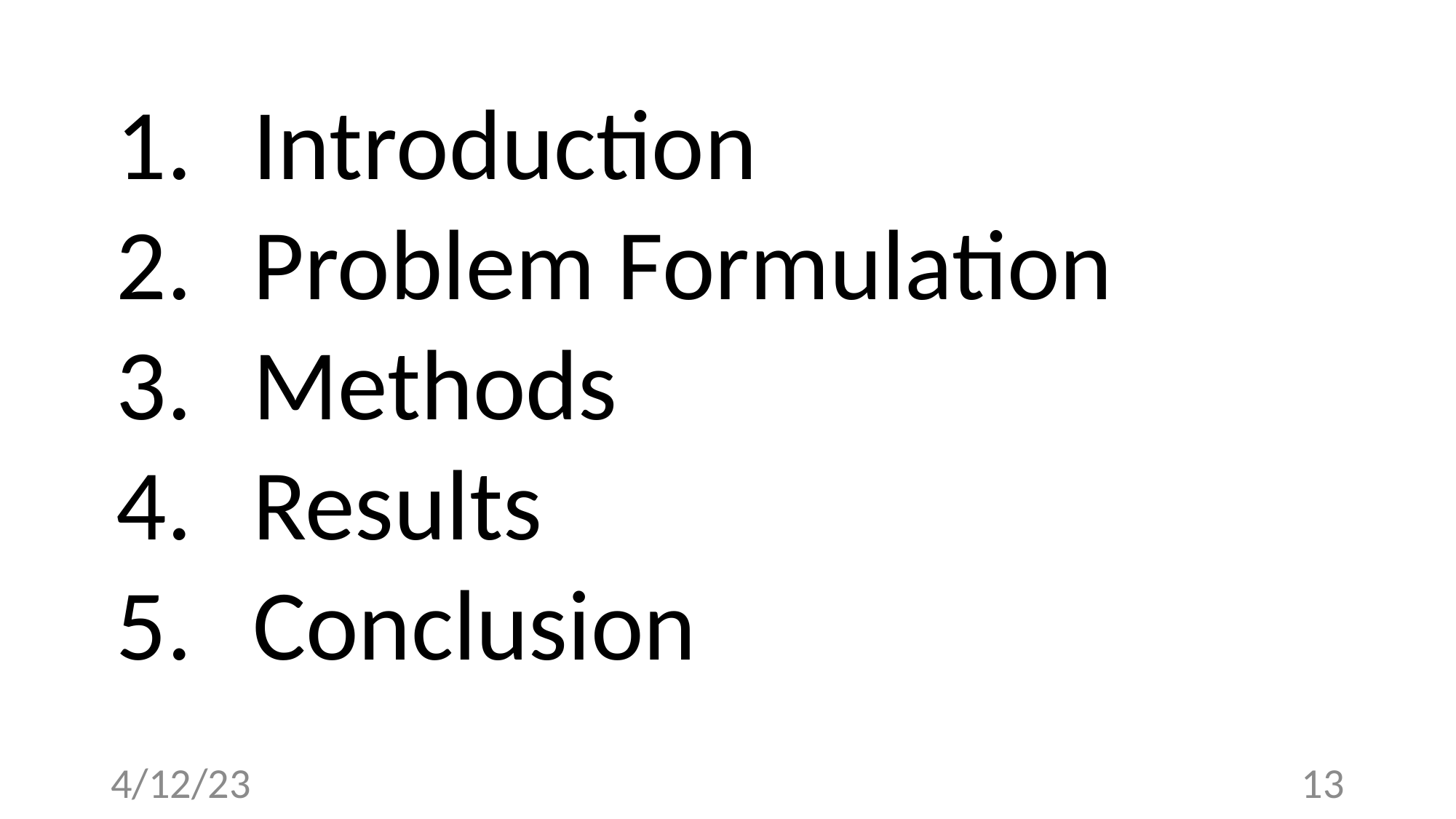

Introduction
Problem Formulation
Methods
Results
Conclusion
4/12/23
13